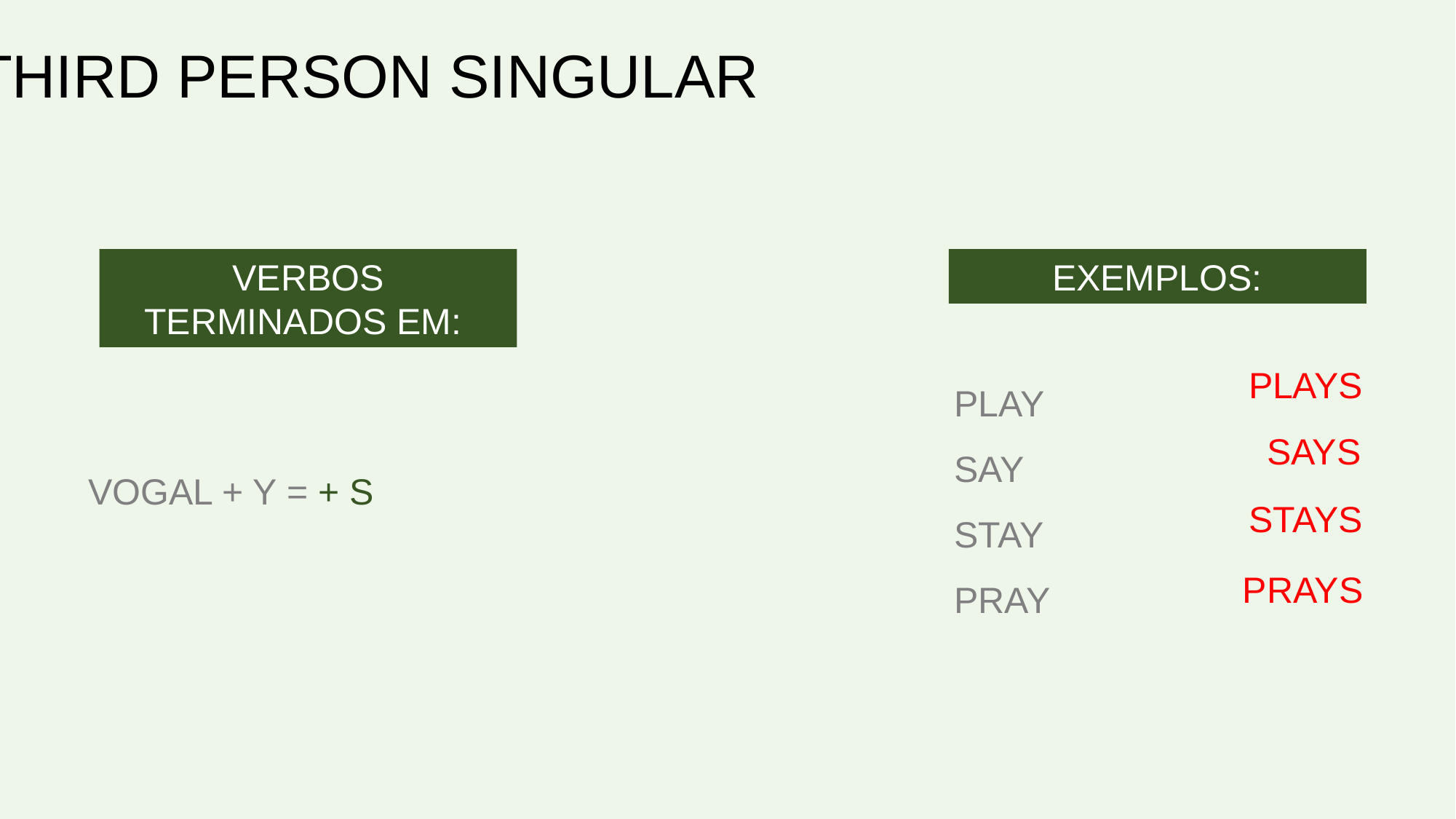

THIRD PERSON SINGULAR
VERBOS TERMINADOS EM:
EXEMPLOS:
PLAY
SAY
STAY
PRAY
PLAYS
SAYS
VOGAL + Y = + S
STAYS
PRAYS